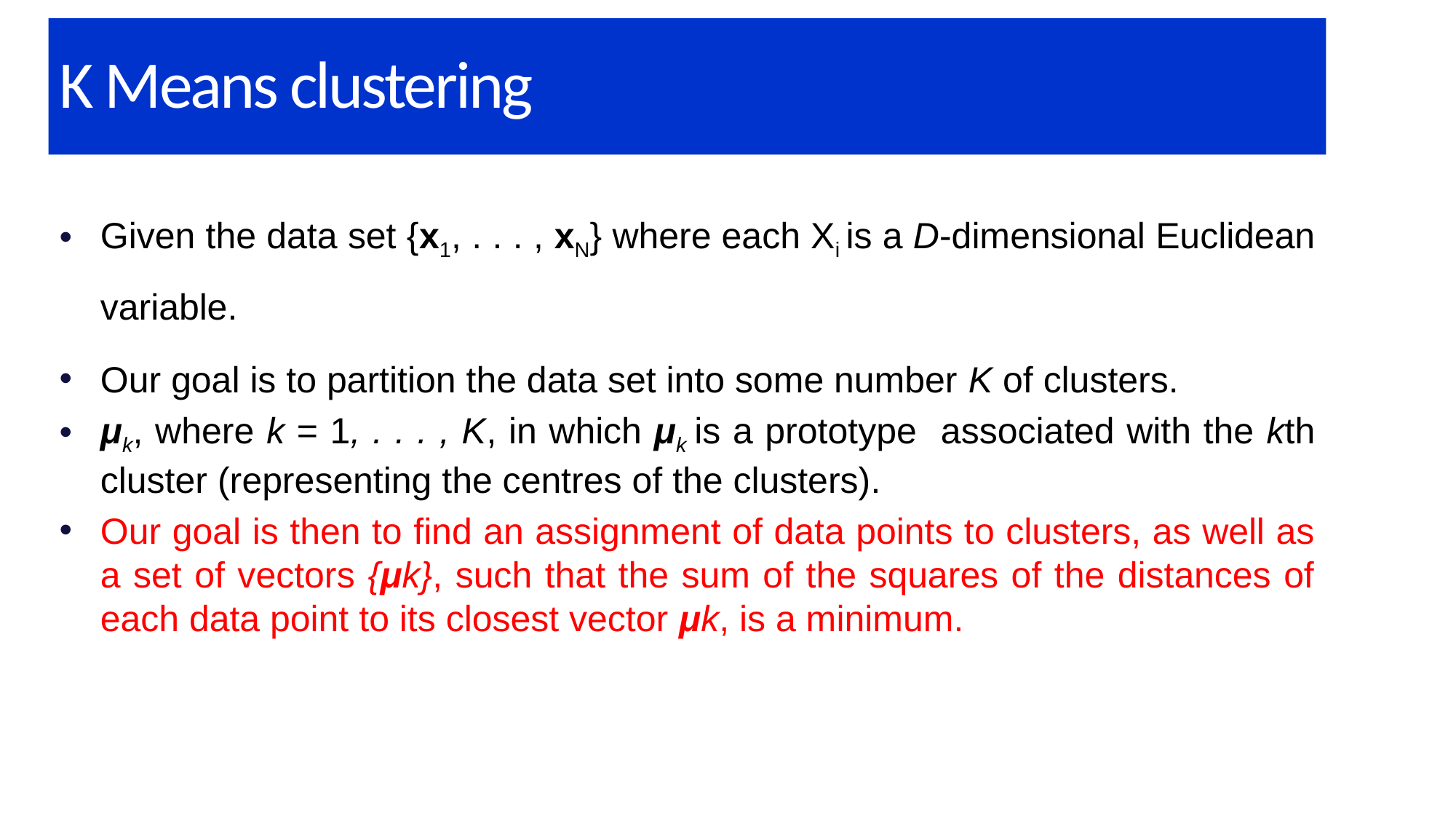

K Means clustering
Given the data set {x1, . . . , xN} where each Xi is a D-dimensional Euclidean variable.
Our goal is to partition the data set into some number K of clusters.
μk, where k = 1, . . . , K, in which μk is a prototype  associated with the kth cluster (representing the centres of the clusters).
Our goal is then to find an assignment of data points to clusters, as well as a set of vectors {μk}, such that the sum of the squares of the distances of each data point to its closest vector μk, is a minimum.